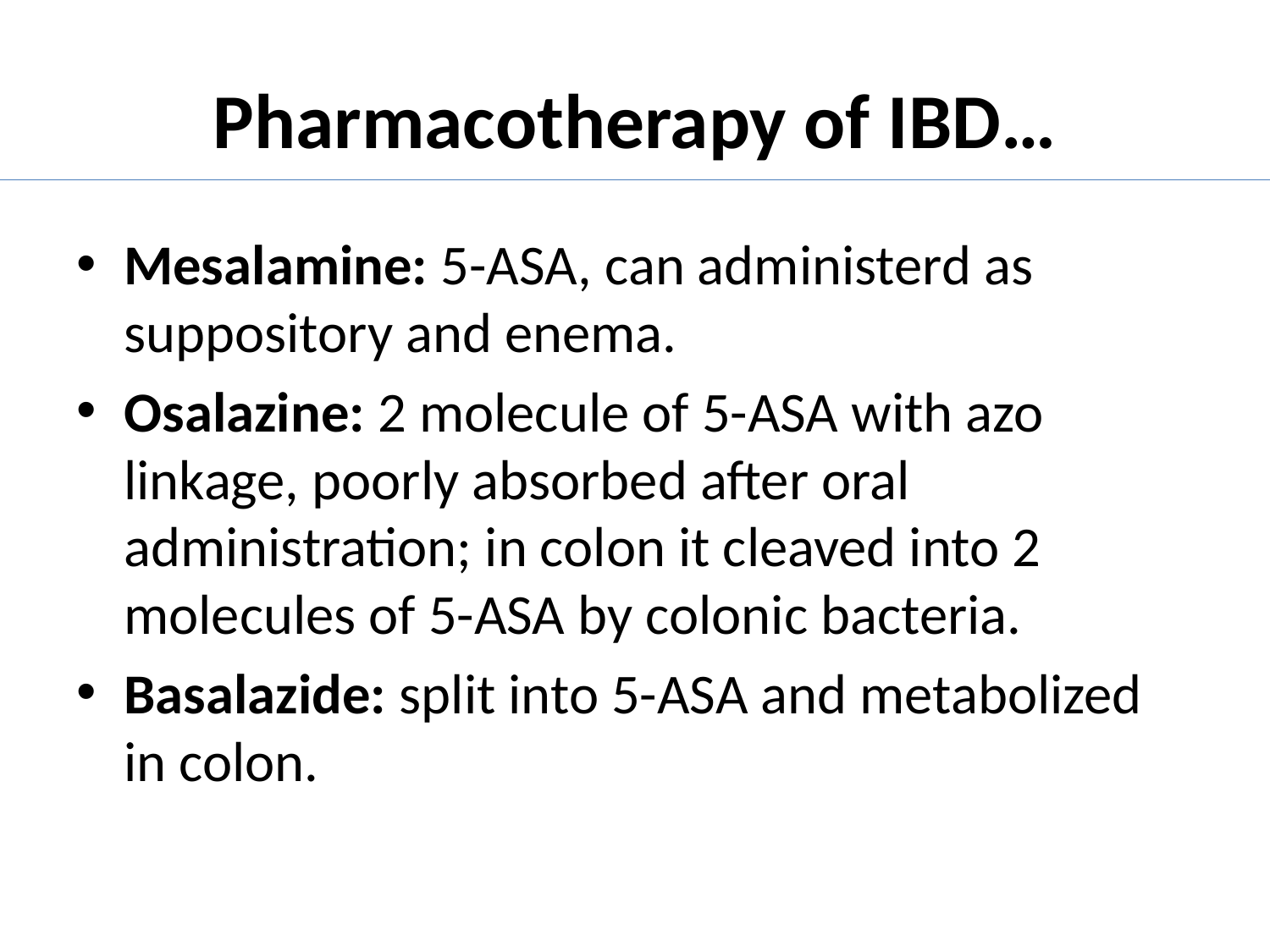

# Pharmacotherapy of IBD…
Mesalamine: 5-ASA, can administerd as suppository and enema.
Osalazine: 2 molecule of 5-ASA with azo linkage, poorly absorbed after oral administration; in colon it cleaved into 2 molecules of 5-ASA by colonic bacteria.
Basalazide: split into 5-ASA and metabolized in colon.